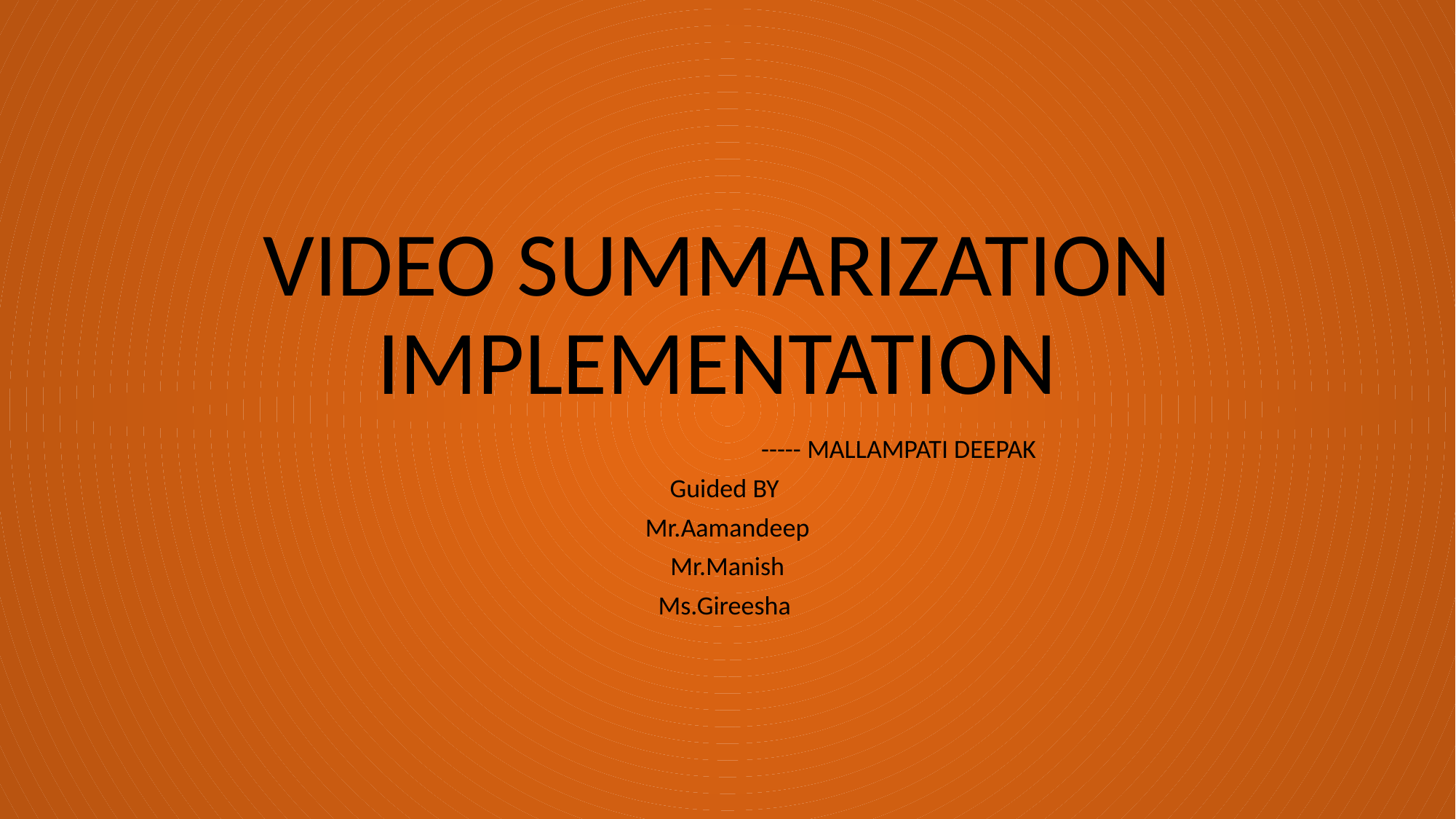

# VIDEO SUMMARIZATION IMPLEMENTATION
                                                         ----- MALLAMPATI DEEPAK
Guided BY
Mr.Aamandeep
Mr.Manish
Ms.Gireesha